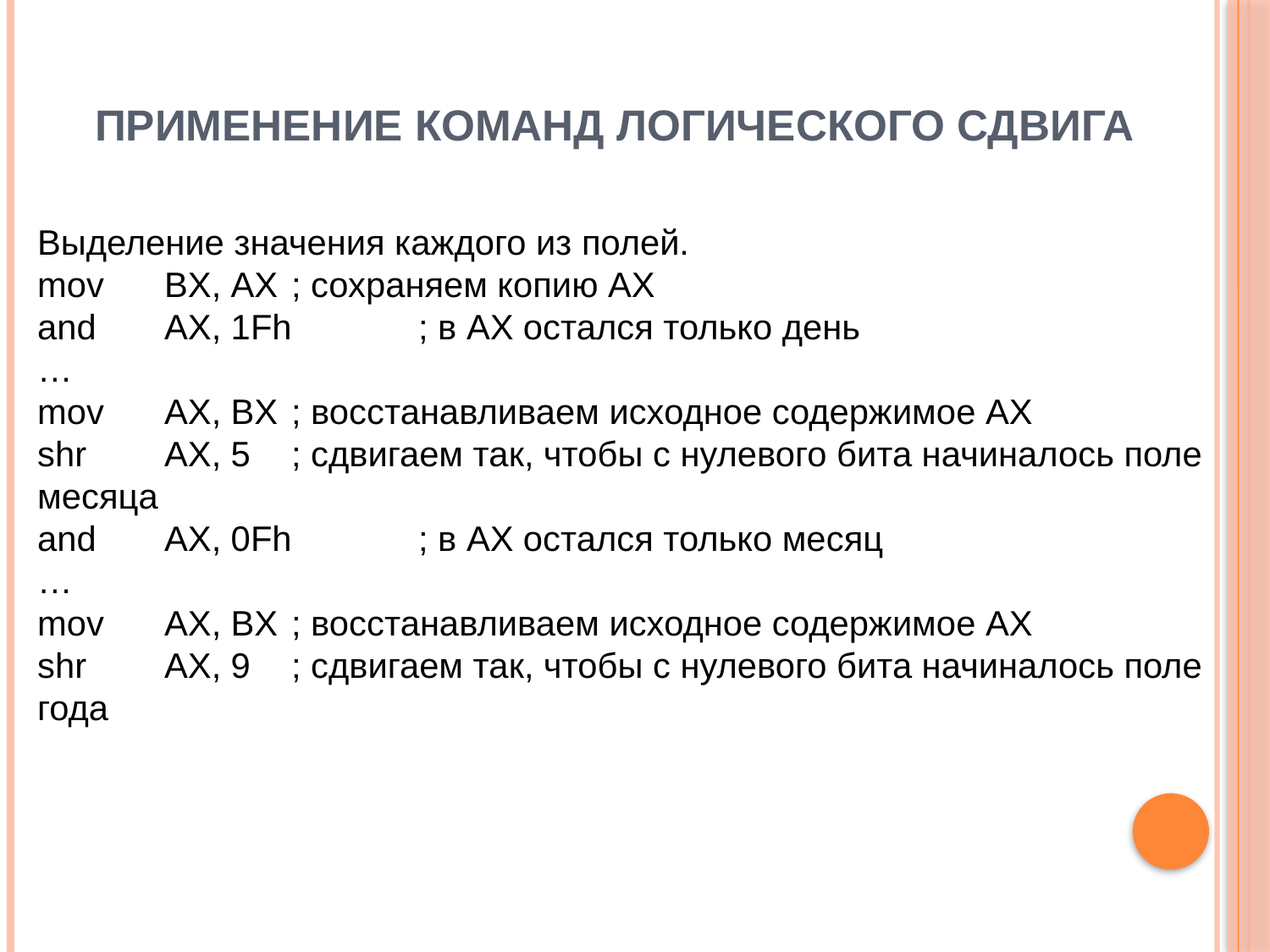

# Применение команд логического сдвига
Выделение значения каждого из полей.
mov 	BX, AX 	; сохраняем копию AX
and	AX, 1Fh	; в AX остался только день
…
mov 	AX, BX	; восстанавливаем исходное содержимое AX
shr 	AX, 5	; сдвигаем так, чтобы с нулевого бита начиналось поле месяца
and	AX, 0Fh	; в AX остался только месяц
…
mov 	AX, BX	; восстанавливаем исходное содержимое AX
shr	AX, 9	; сдвигаем так, чтобы с нулевого бита начиналось поле года